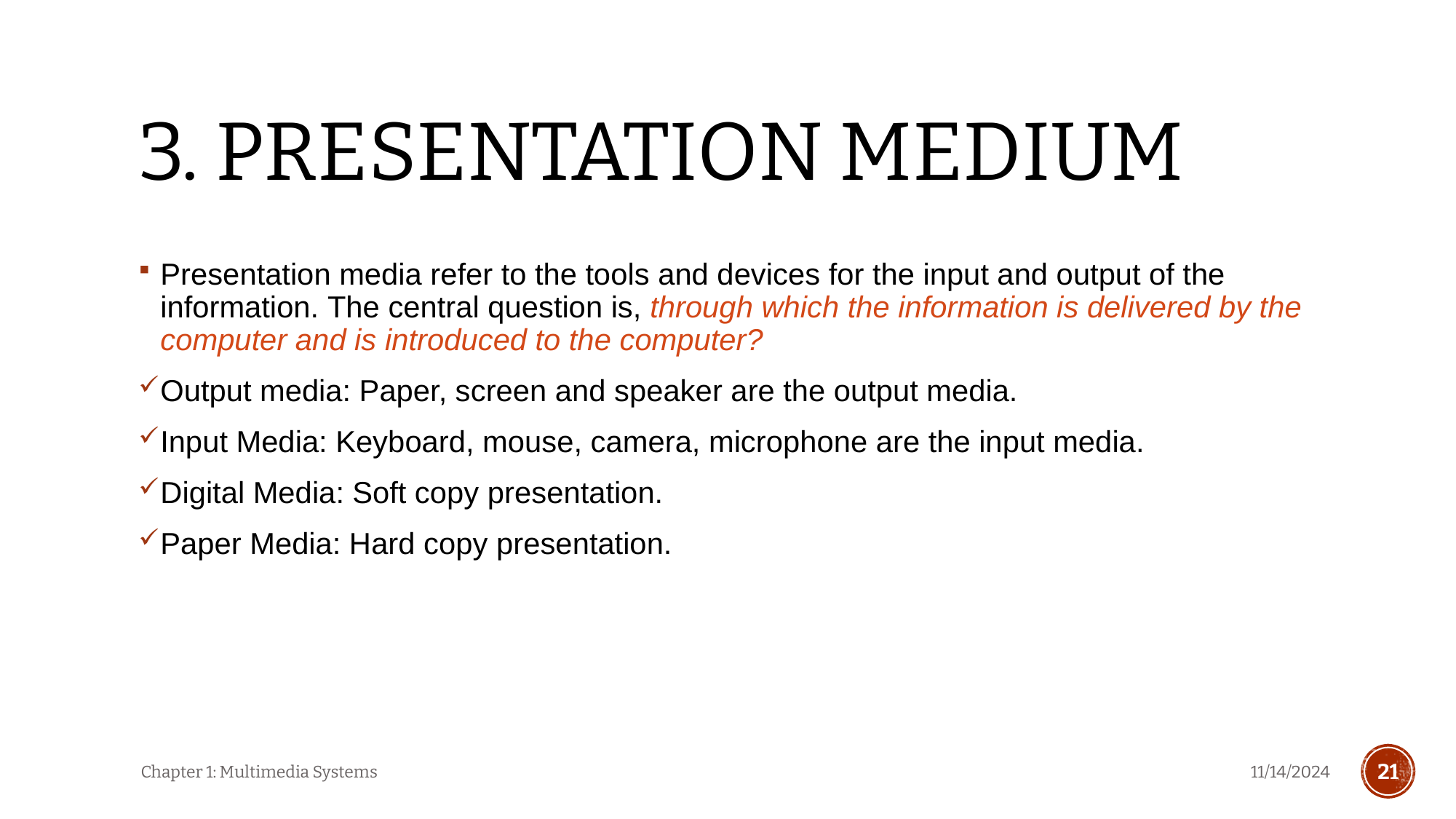

# 3. Presentation medium
Presentation media refer to the tools and devices for the input and output of the information. The central question is, through which the information is delivered by the computer and is introduced to the computer?
Output media: Paper, screen and speaker are the output media.
Input Media: Keyboard, mouse, camera, microphone are the input media.
Digital Media: Soft copy presentation.
Paper Media: Hard copy presentation.

Chapter 1: Multimedia Systems
11/14/2024
21